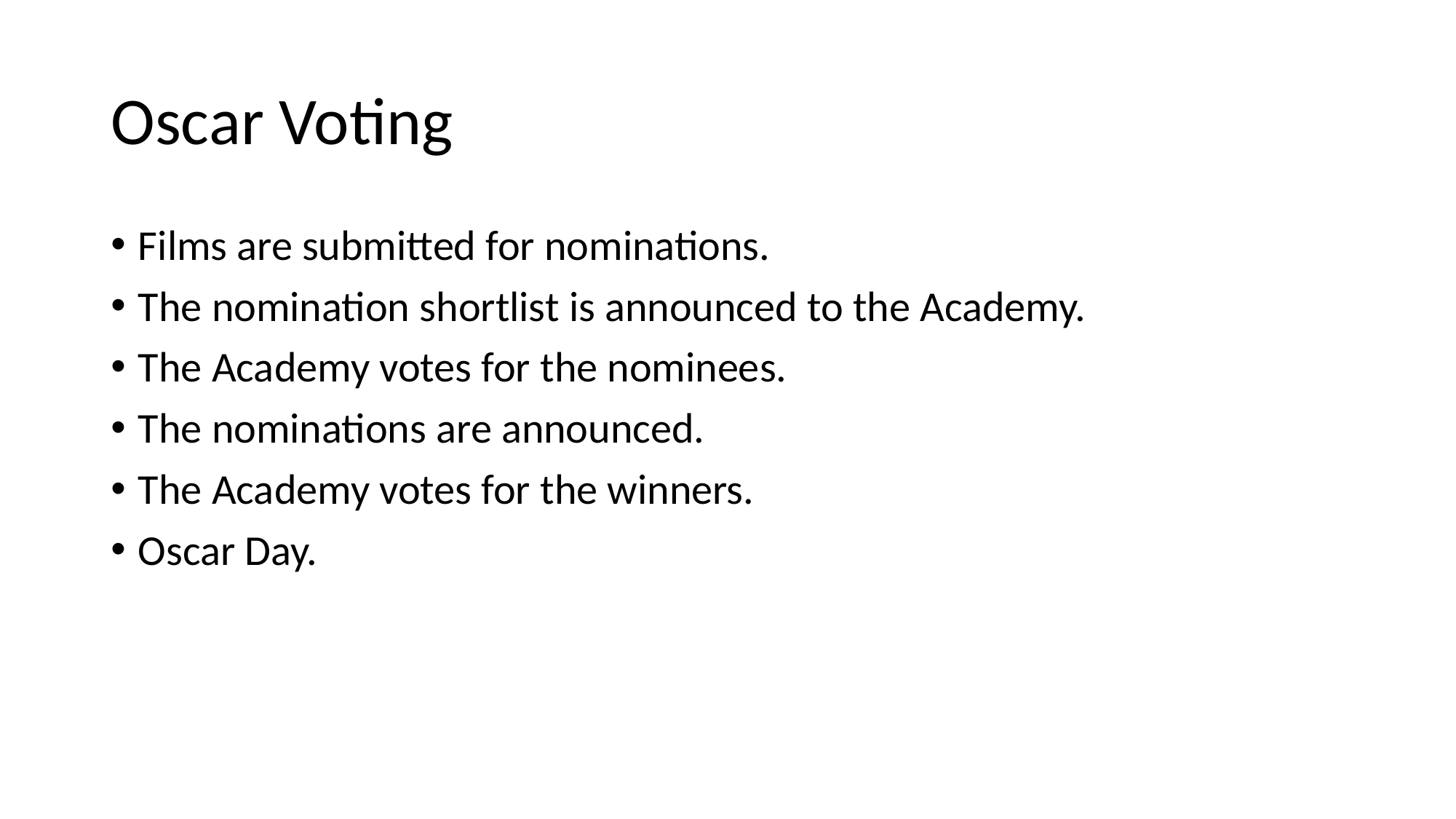

# Oscar Voting
Films are submitted for nominations.
The nomination shortlist is announced to the Academy.
The Academy votes for the nominees.
The nominations are announced.
The Academy votes for the winners.
Oscar Day.